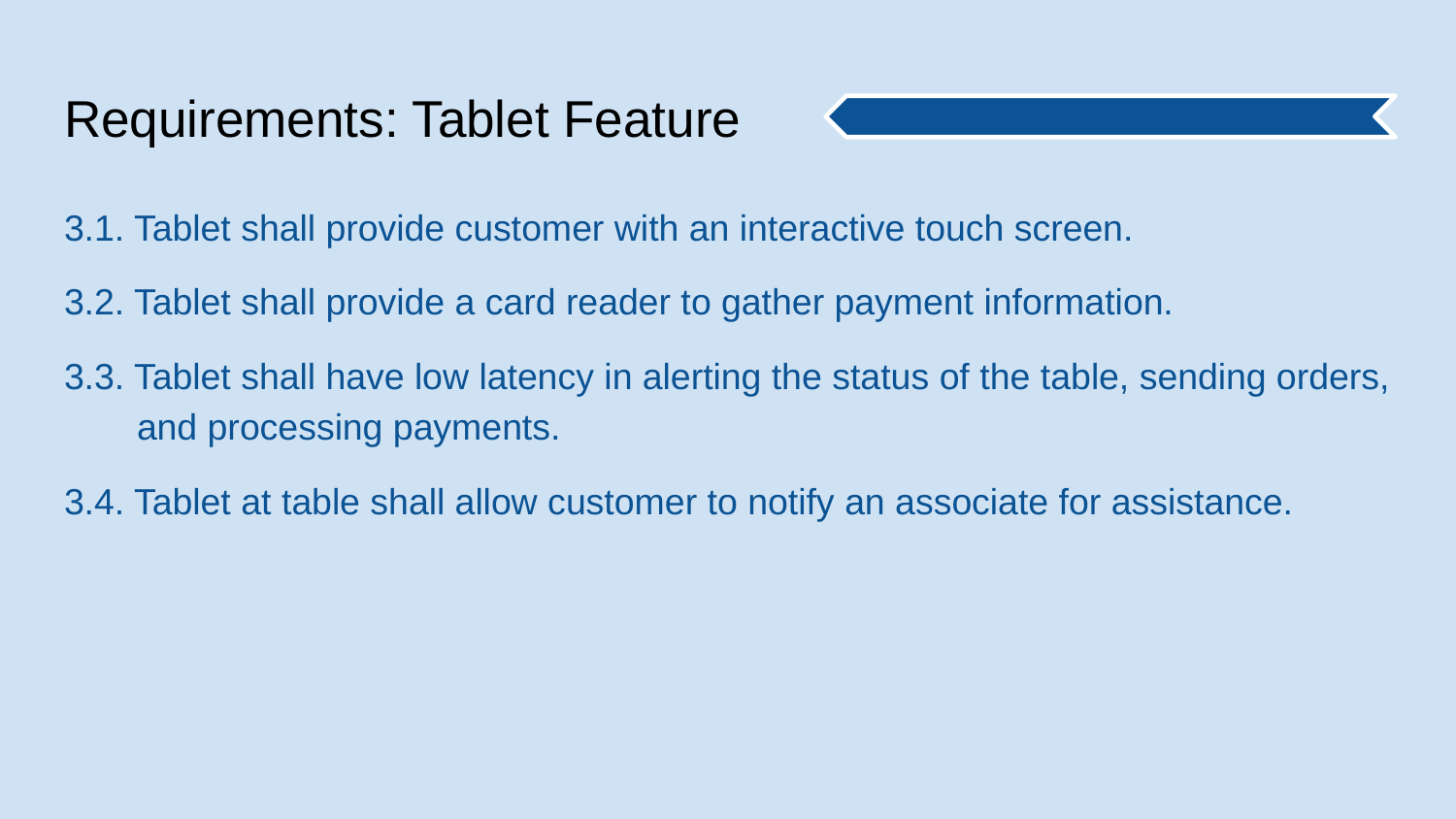

# Requirements: Tablet Feature

3.1. Tablet shall provide customer with an interactive touch screen.
3.2. Tablet shall provide a card reader to gather payment information.
3.3. Tablet shall have low latency in alerting the status of the table, sending orders, and processing payments.
3.4. Tablet at table shall allow customer to notify an associate for assistance.